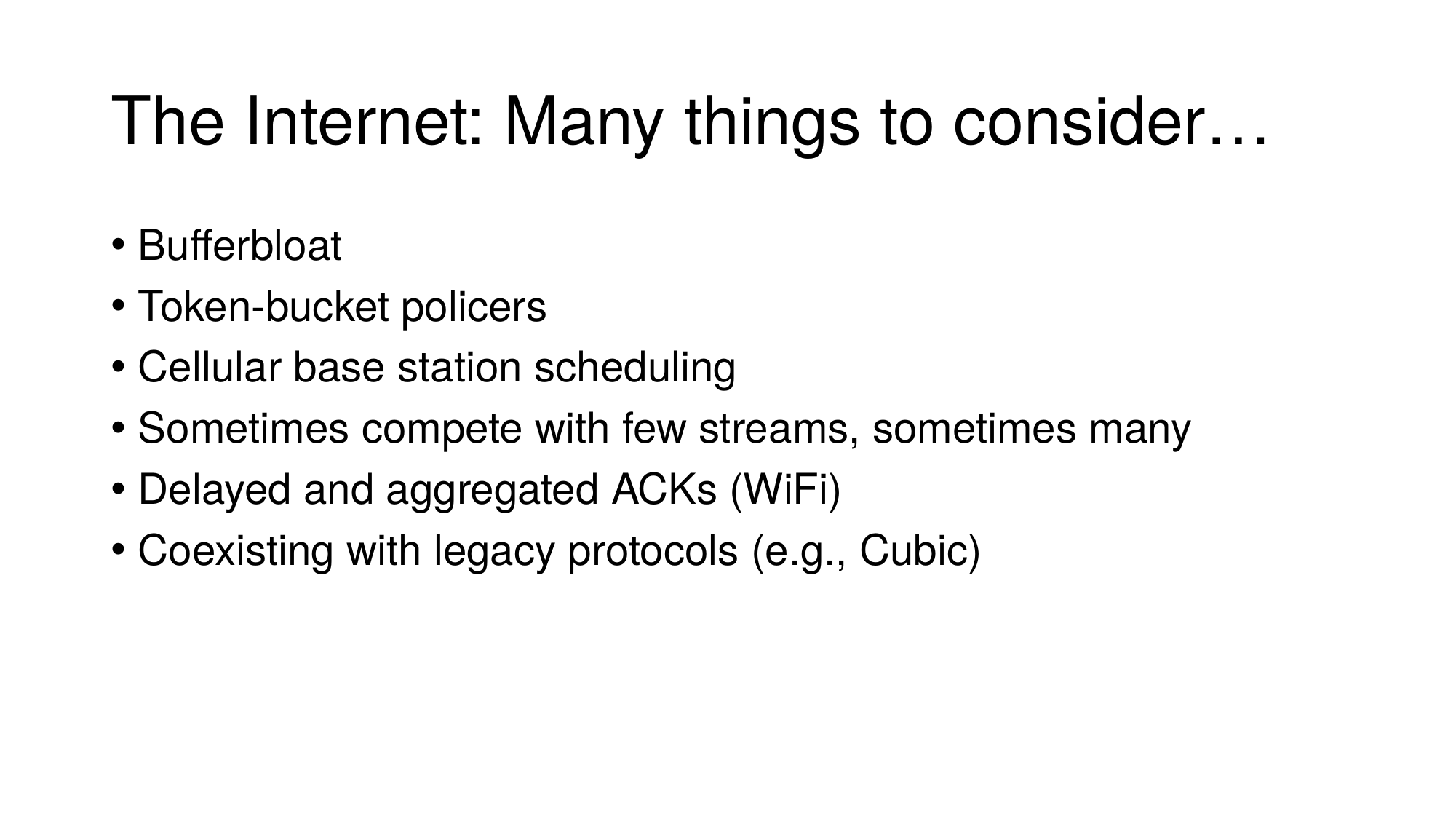

# The Internet: Many things to consider…
Bufferbloat
Token-bucket policers
Cellular base station scheduling
Sometimes compete with few streams, sometimes many
Delayed and aggregated ACKs (WiFi)
Coexisting with legacy protocols (e.g., Cubic)